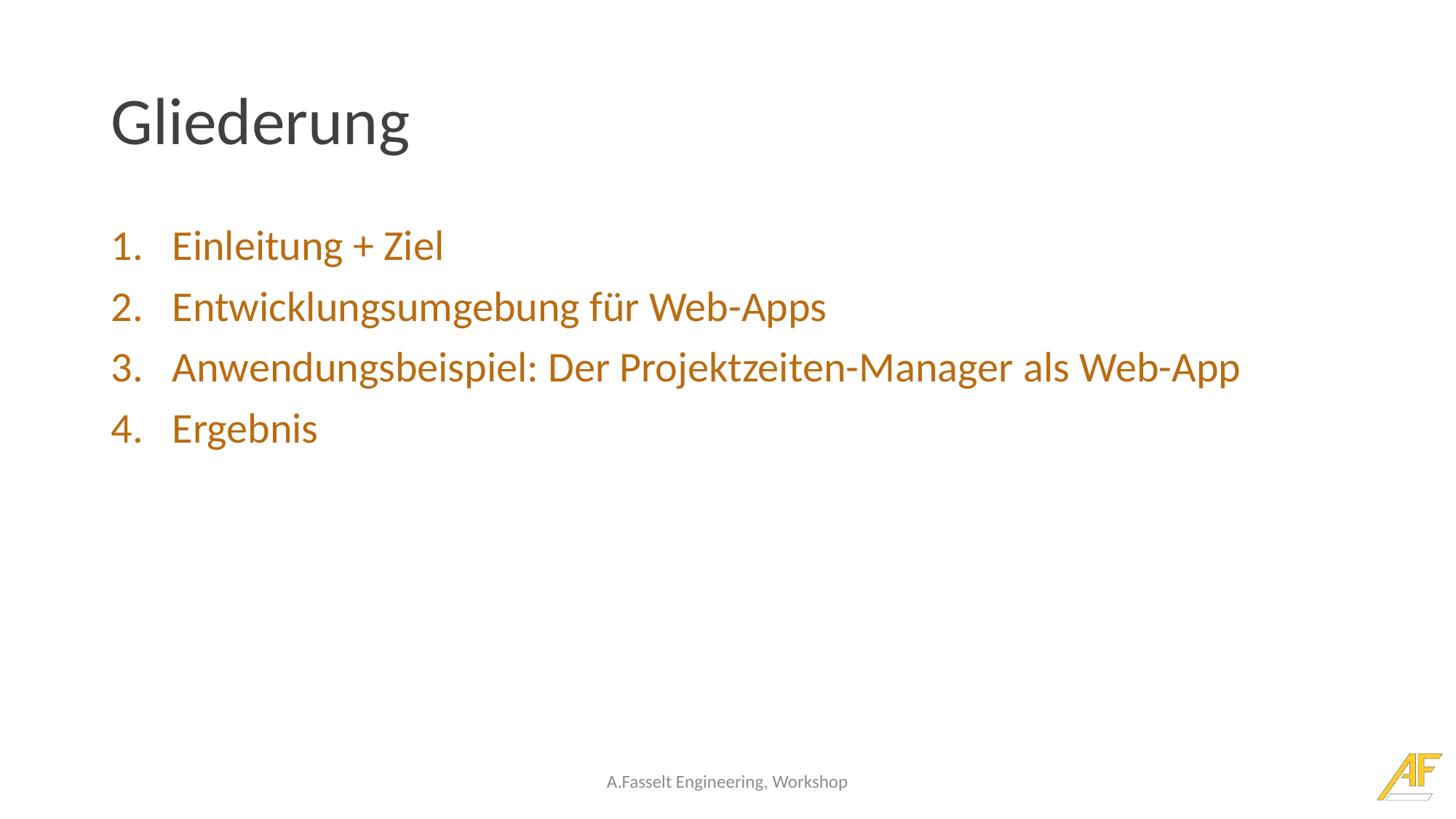

# Gliederung
Einleitung + Ziel
Entwicklungsumgebung für Web-Apps
Anwendungsbeispiel: Der Projektzeiten-Manager als Web-App
Ergebnis

A.Fasselt Engineering, Workshop